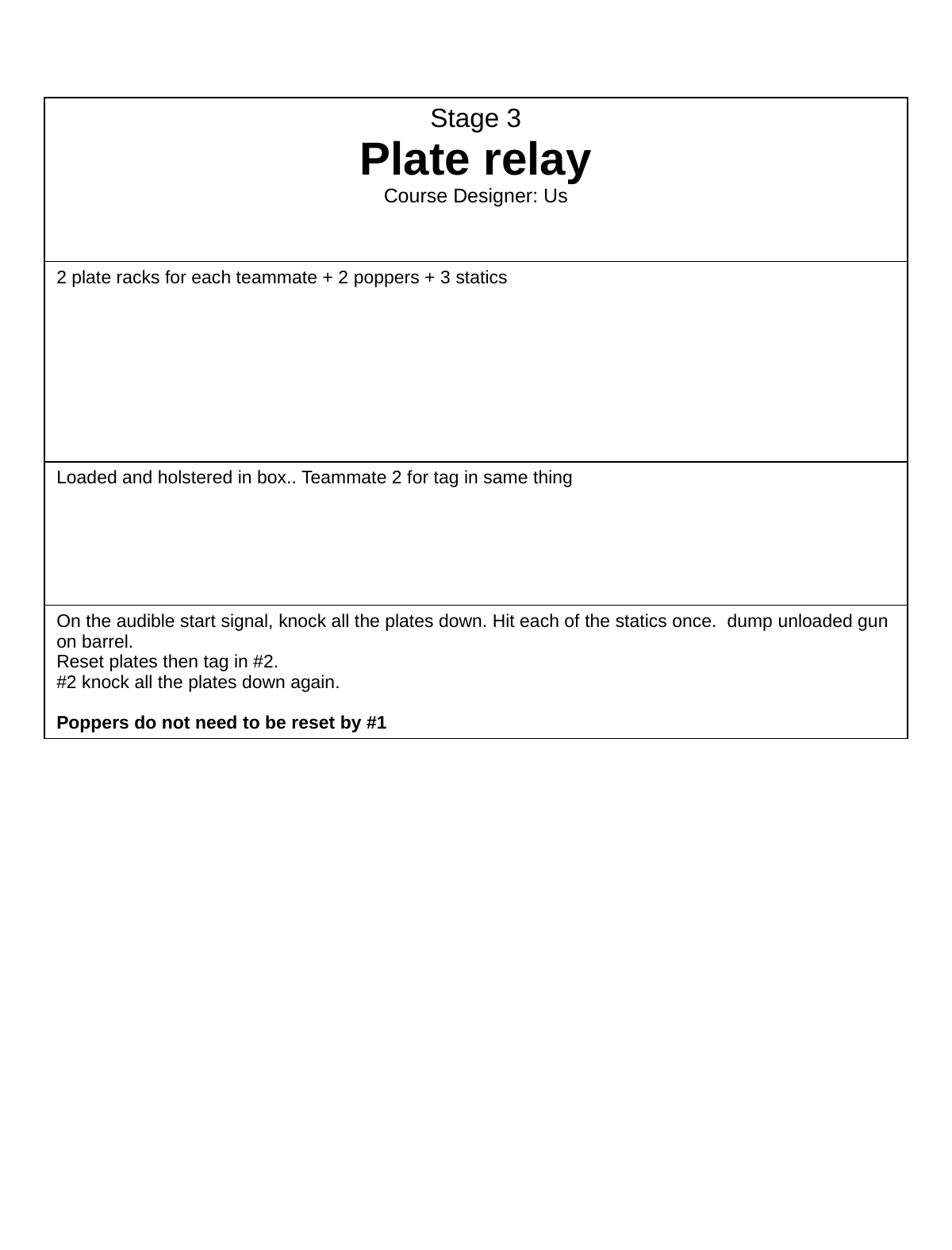

| Stage 3 Plate relay Course Designer: Us |
| --- |
| 2 plate racks for each teammate + 2 poppers + 3 statics |
| Loaded and holstered in box.. Teammate 2 for tag in same thing |
| On the audible start signal, knock all the plates down. Hit each of the statics once. dump unloaded gun on barrel. Reset plates then tag in #2. #2 knock all the plates down again. Poppers do not need to be reset by #1 |